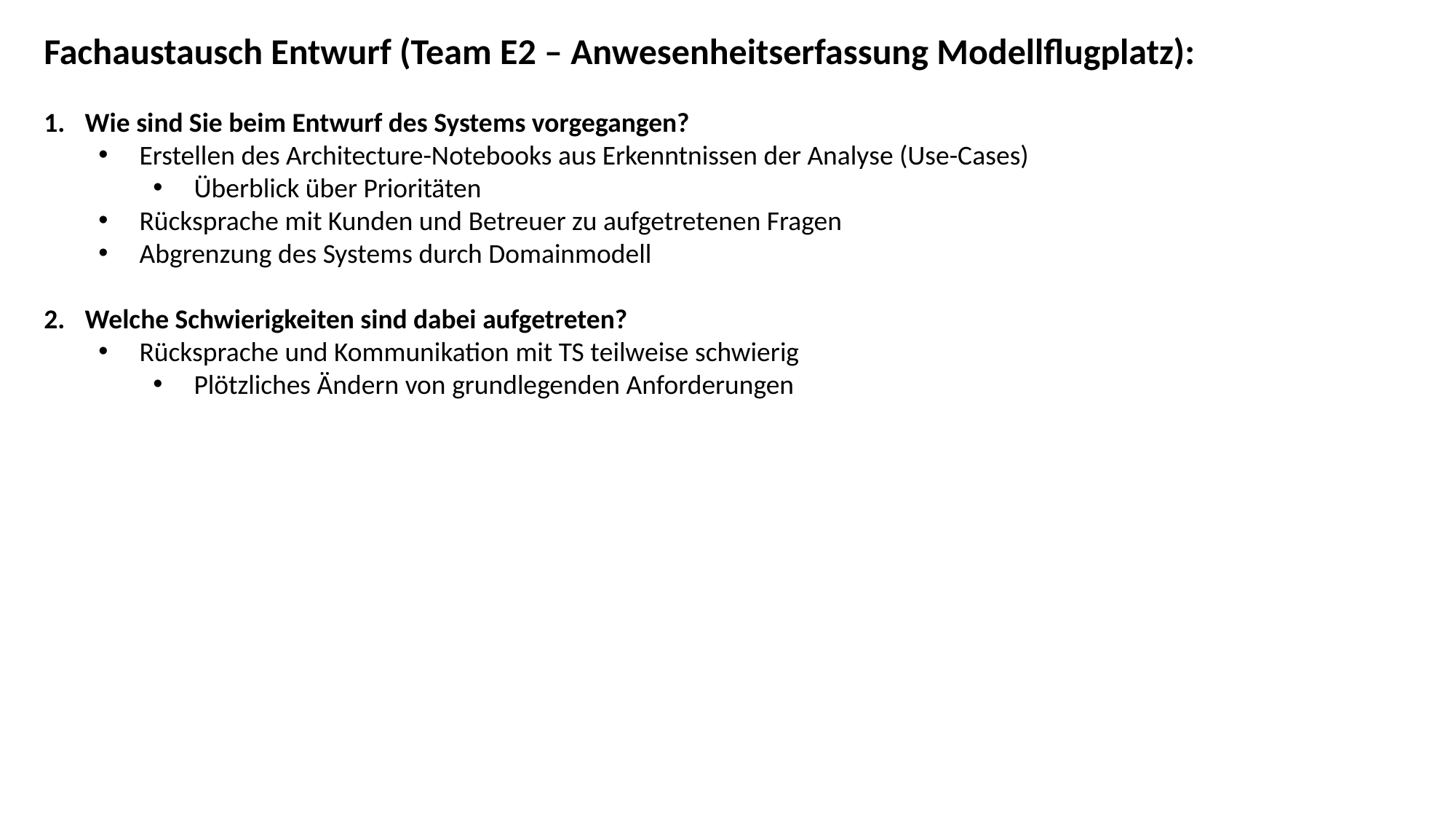

Fachaustausch Entwurf (Team E2 – Anwesenheitserfassung Modellflugplatz):

Wie sind Sie beim Entwurf des Systems vorgegangen?
Erstellen des Architecture-Notebooks aus Erkenntnissen der Analyse (Use-Cases)
Überblick über Prioritäten
Rücksprache mit Kunden und Betreuer zu aufgetretenen Fragen
Abgrenzung des Systems durch Domainmodell

Welche Schwierigkeiten sind dabei aufgetreten?
Rücksprache und Kommunikation mit TS teilweise schwierig
Plötzliches Ändern von grundlegenden Anforderungen